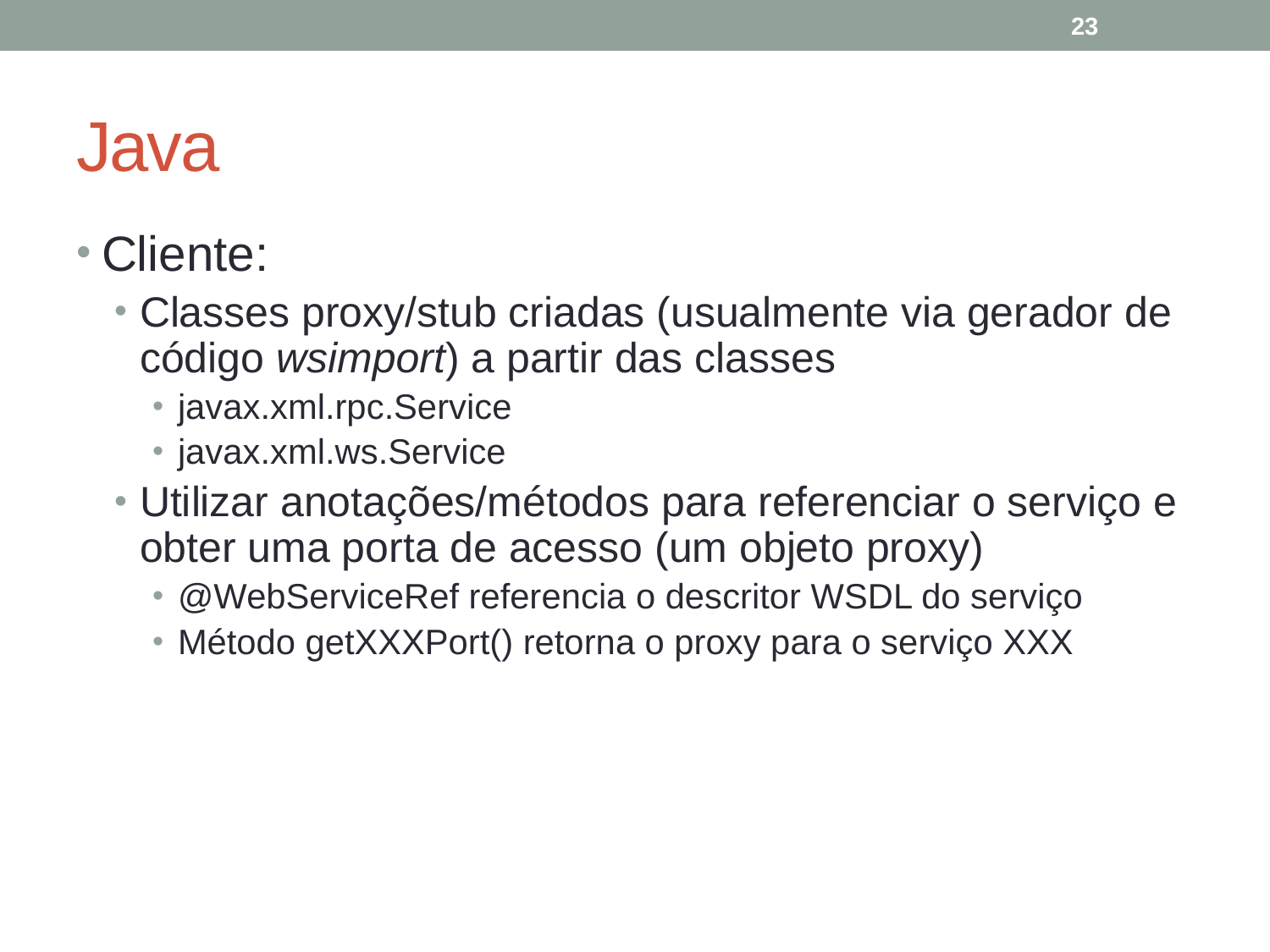

23
# Java
Cliente:
Classes proxy/stub criadas (usualmente via gerador de código wsimport) a partir das classes
javax.xml.rpc.Service
javax.xml.ws.Service
Utilizar anotações/métodos para referenciar o serviço e obter uma porta de acesso (um objeto proxy)
@WebServiceRef referencia o descritor WSDL do serviço
Método getXXXPort() retorna o proxy para o serviço XXX